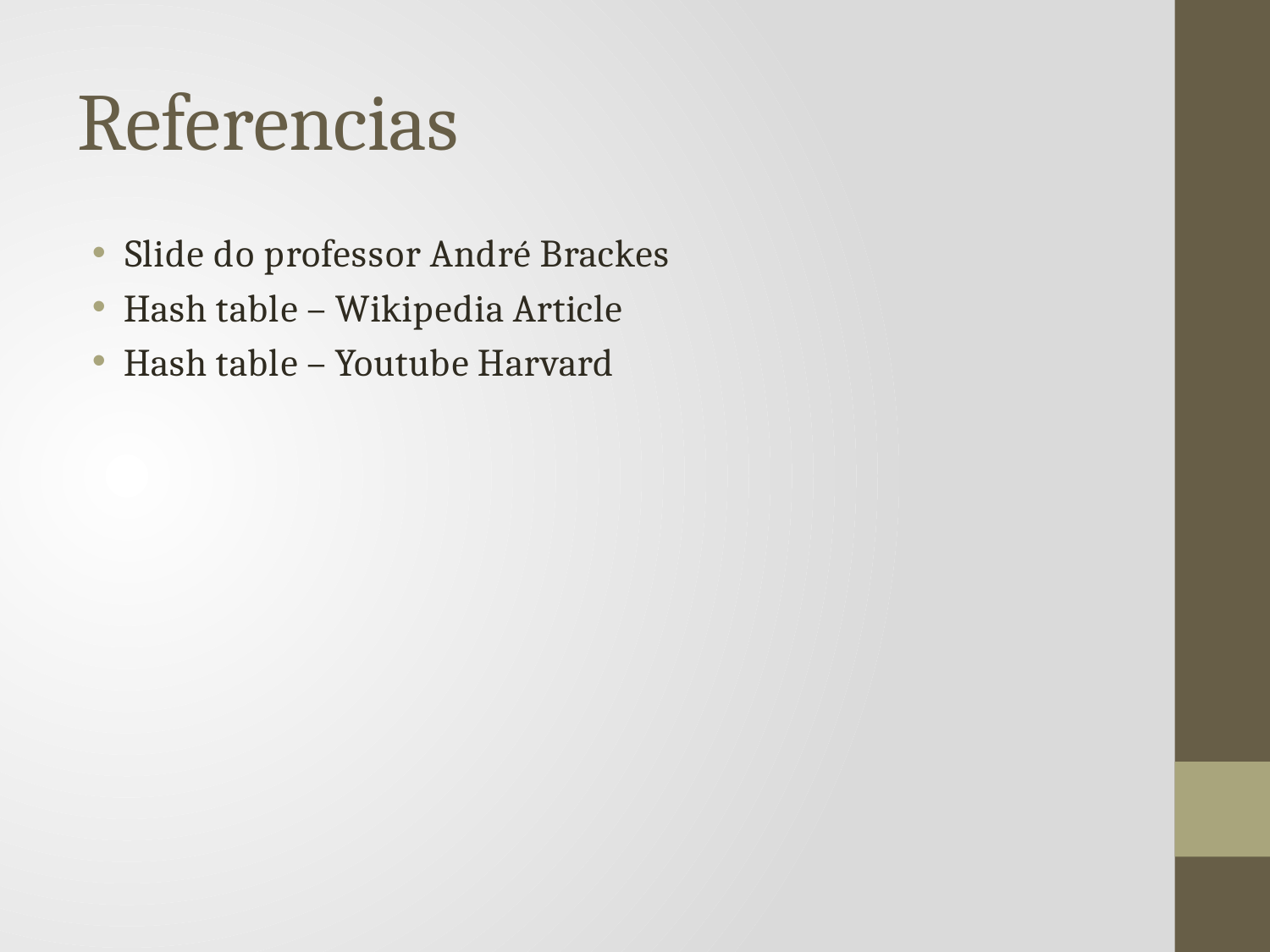

# Referencias
Slide do professor André Brackes
Hash table – Wikipedia Article
Hash table – Youtube Harvard